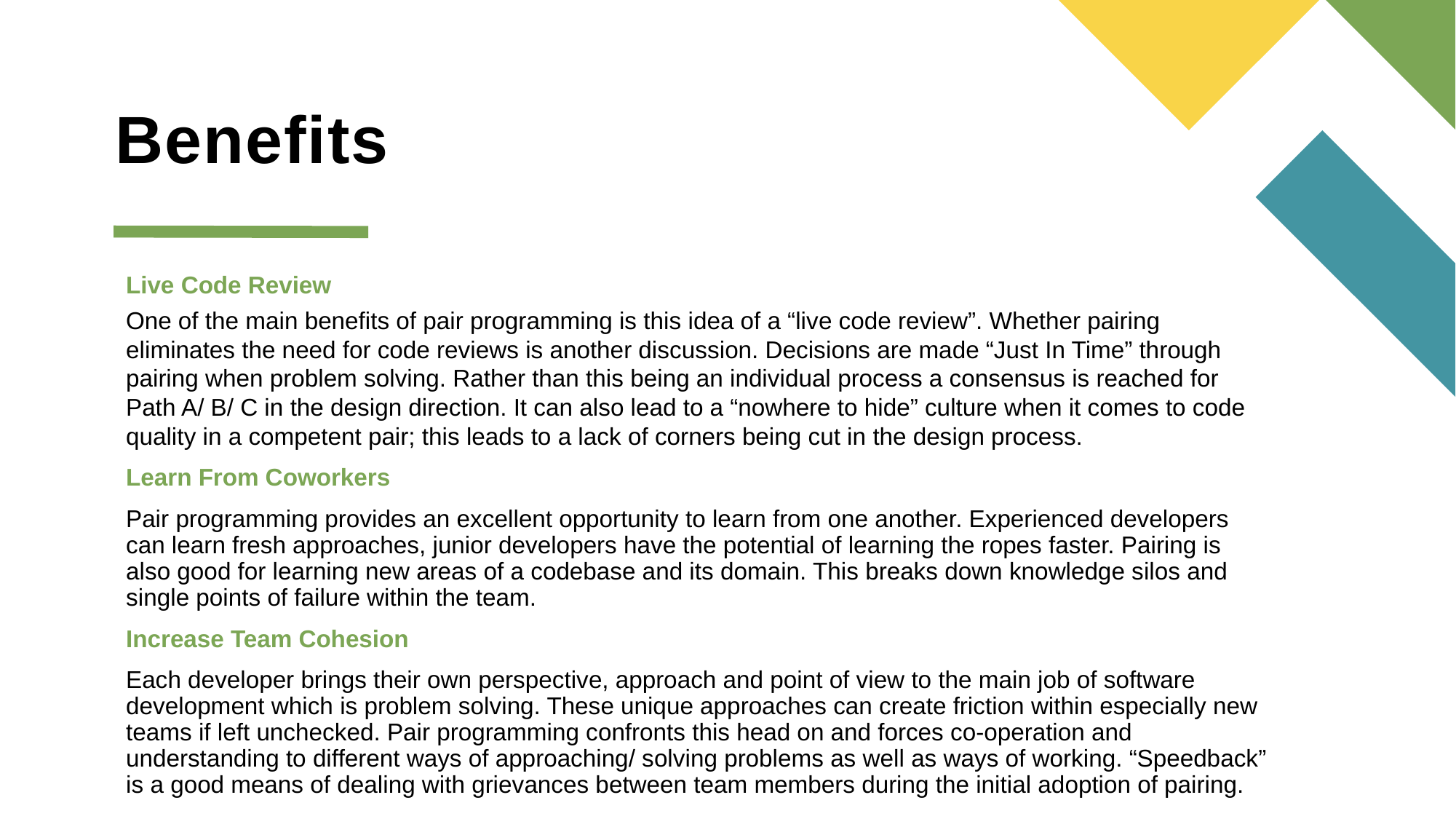

# Benefits
Live Code Review
One of the main benefits of pair programming is this idea of a “live code review”. Whether pairing eliminates the need for code reviews is another discussion. Decisions are made “Just In Time” through pairing when problem solving. Rather than this being an individual process a consensus is reached for Path A/ B/ C in the design direction. It can also lead to a “nowhere to hide” culture when it comes to code quality in a competent pair; this leads to a lack of corners being cut in the design process.
Learn From Coworkers
Pair programming provides an excellent opportunity to learn from one another. Experienced developers can learn fresh approaches, junior developers have the potential of learning the ropes faster. Pairing is also good for learning new areas of a codebase and its domain. This breaks down knowledge silos and single points of failure within the team.
Increase Team Cohesion
Each developer brings their own perspective, approach and point of view to the main job of software development which is problem solving. These unique approaches can create friction within especially new teams if left unchecked. Pair programming confronts this head on and forces co-operation and understanding to different ways of approaching/ solving problems as well as ways of working. “Speedback” is a good means of dealing with grievances between team members during the initial adoption of pairing.